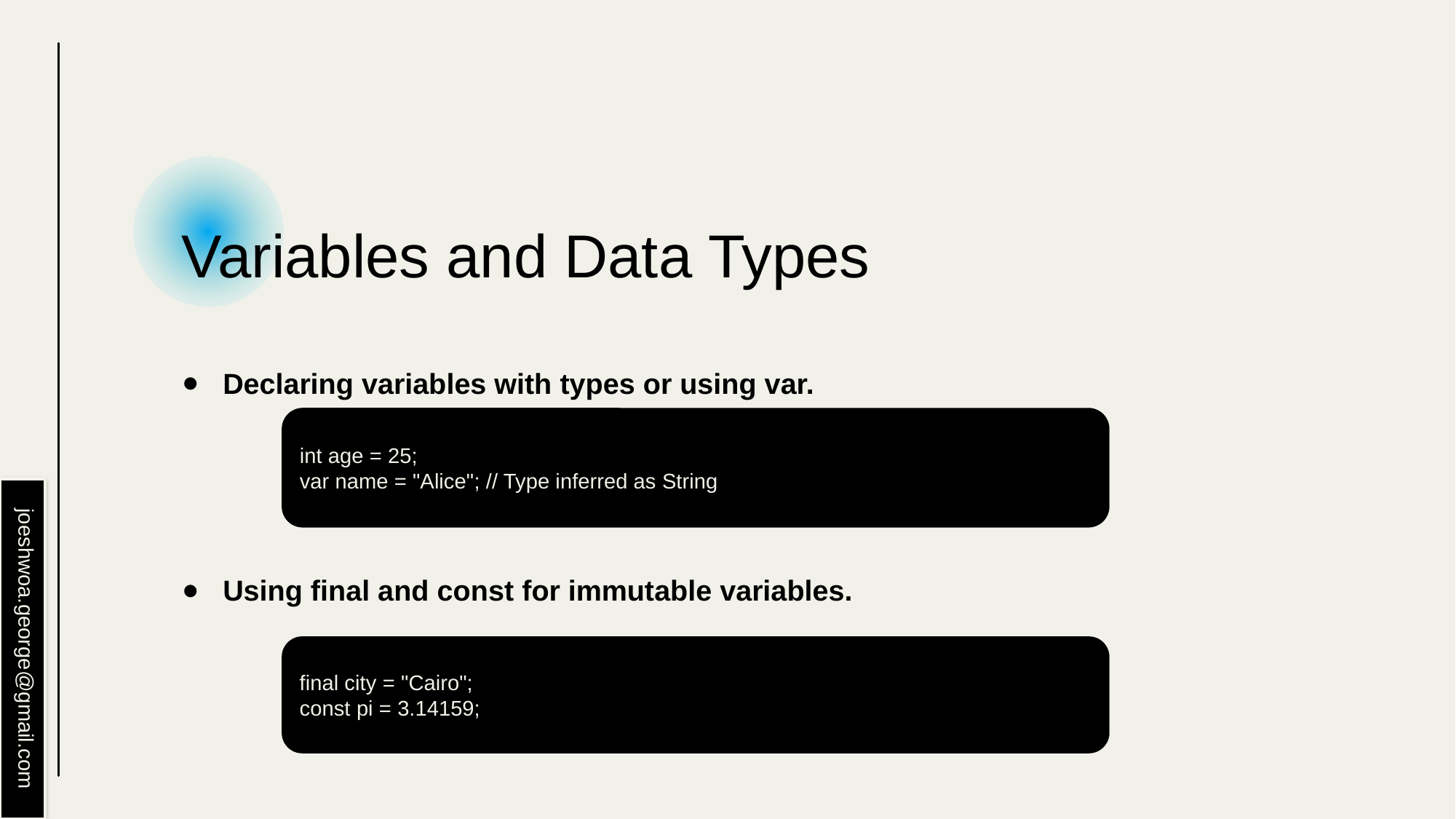

# Variables and Data Types
Declaring variables with types or using var.

Using final and const for immutable variables.

int age = 25;
var name = "Alice"; // Type inferred as String
joeshwoa.george@gmail.com
final city = "Cairo";
const pi = 3.14159;